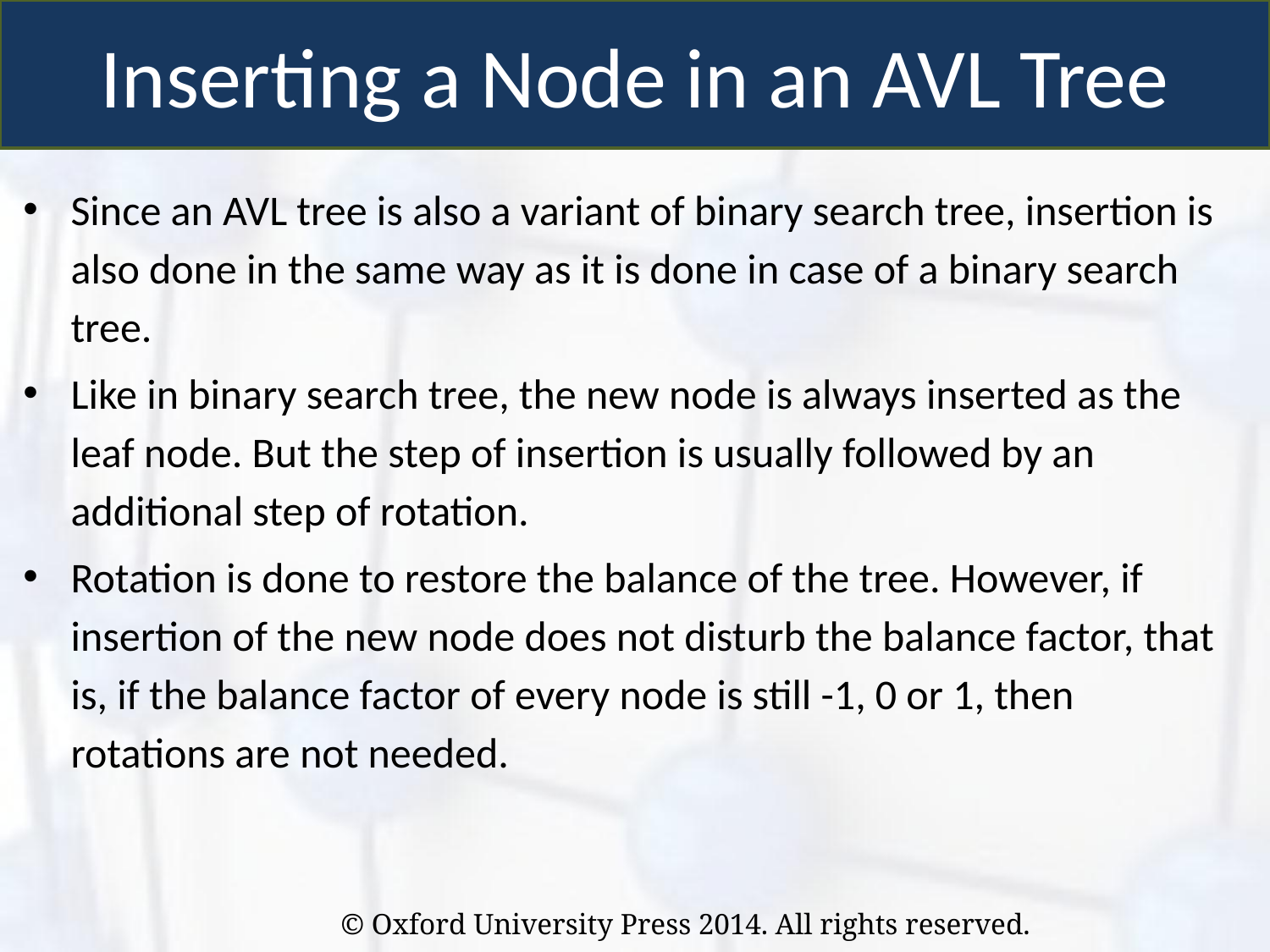

Inserting a Node in an AVL Tree
Since an AVL tree is also a variant of binary search tree, insertion is also done in the same way as it is done in case of a binary search tree.
Like in binary search tree, the new node is always inserted as the leaf node. But the step of insertion is usually followed by an additional step of rotation.
Rotation is done to restore the balance of the tree. However, if insertion of the new node does not disturb the balance factor, that is, if the balance factor of every node is still -1, 0 or 1, then rotations are not needed.